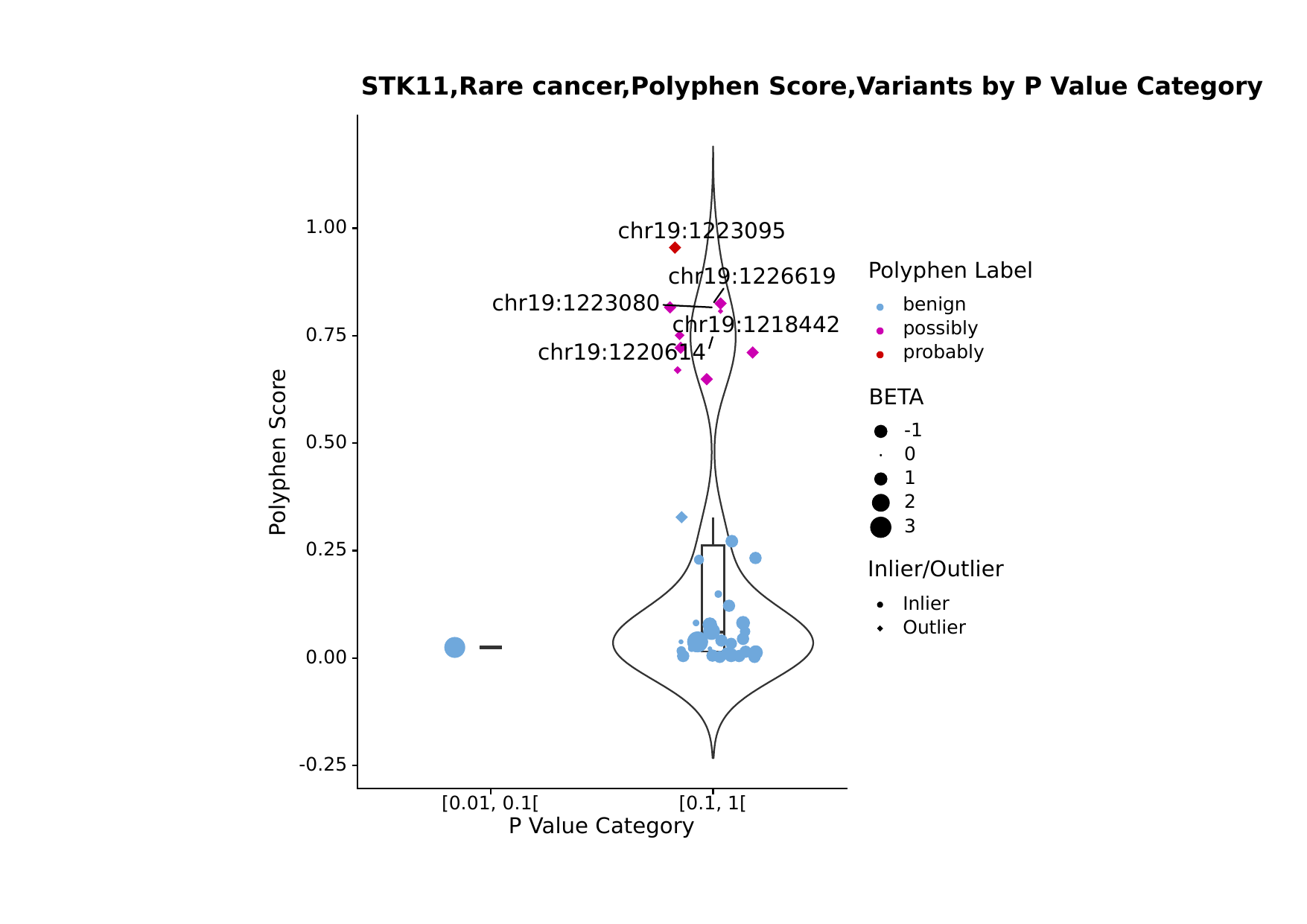

STK11,Rare cancer,Polyphen Score,Variants by P Value Category

1.00
chr19:1223095

Polyphen Label
chr19:1226619

chr19:1223080
benign

chr19:1218442
possibly

0.75

probably
chr19:1220614

BETA
-1

0.50
Polyphen Score

0

1

2

3

0.25

Inlier/Outlier

Inlier

Outlier

0.00

-0.25

[0.01, 0.1[
[0.1, 1[
P Value Category